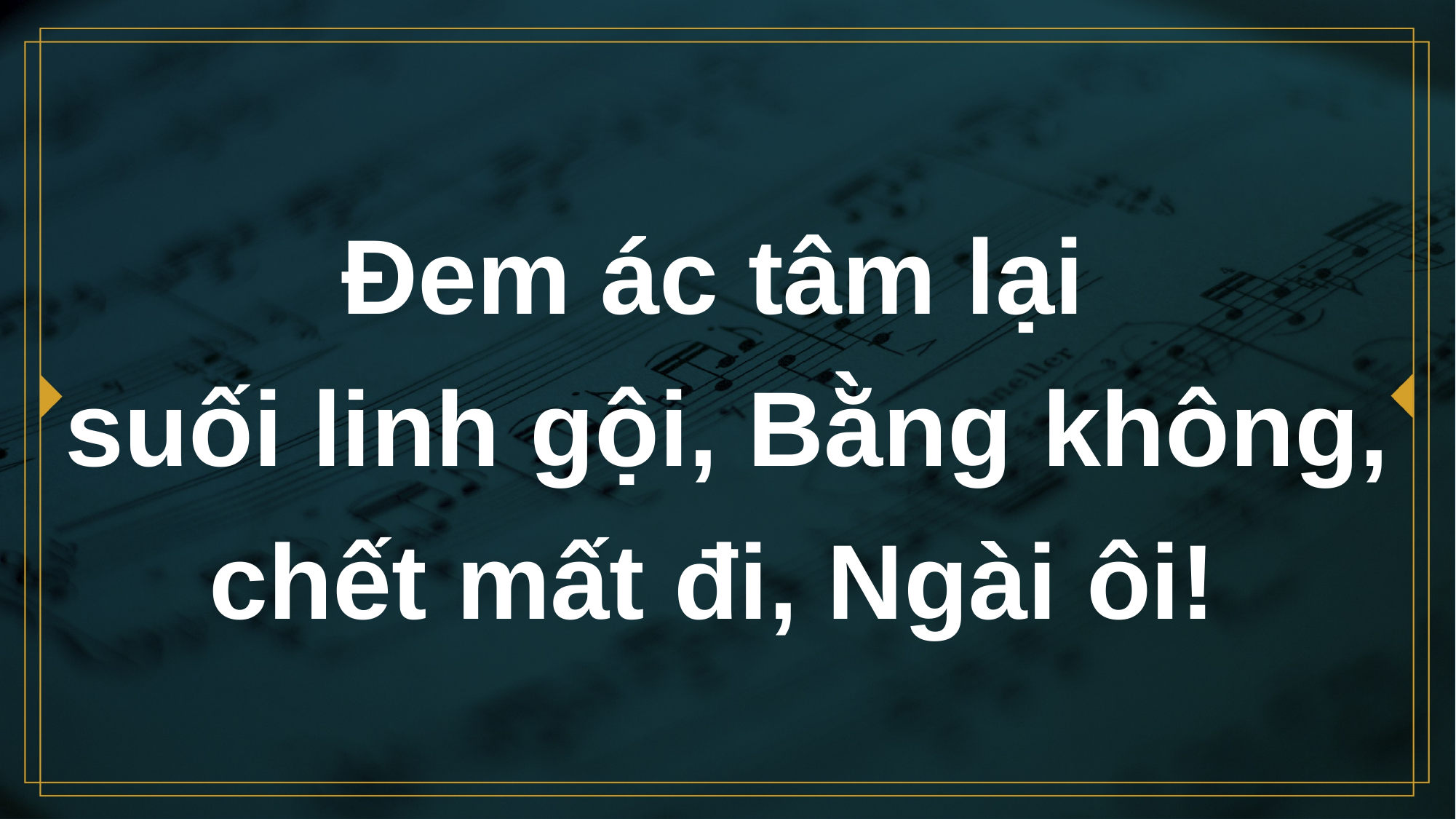

# Đem ác tâm lại suối linh gội, Bằng không, chết mất đi, Ngài ôi!